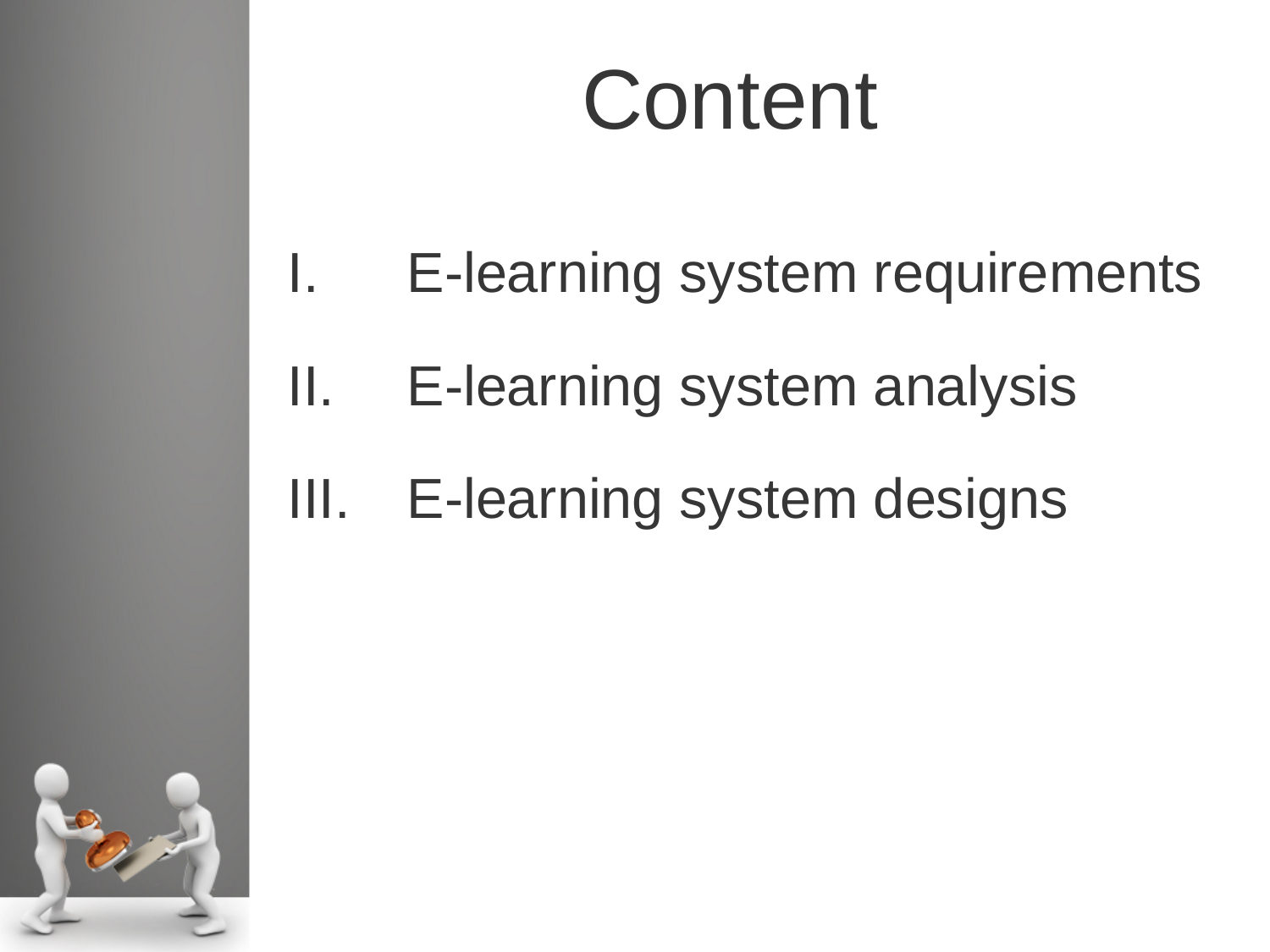

# Content
E-learning system requirements
E-learning system analysis
E-learning system designs